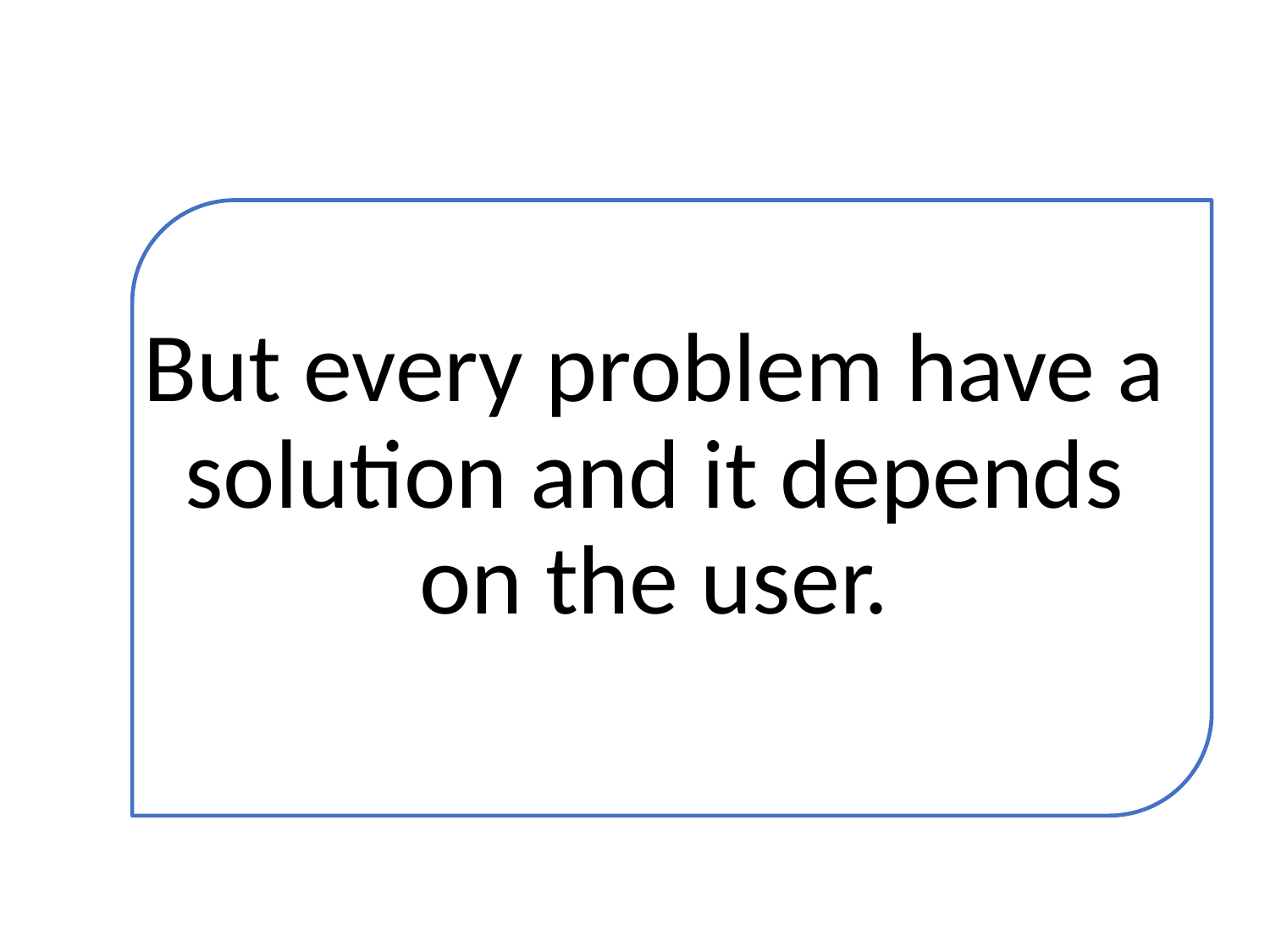

# But every problem have a solution and it depends on the user.